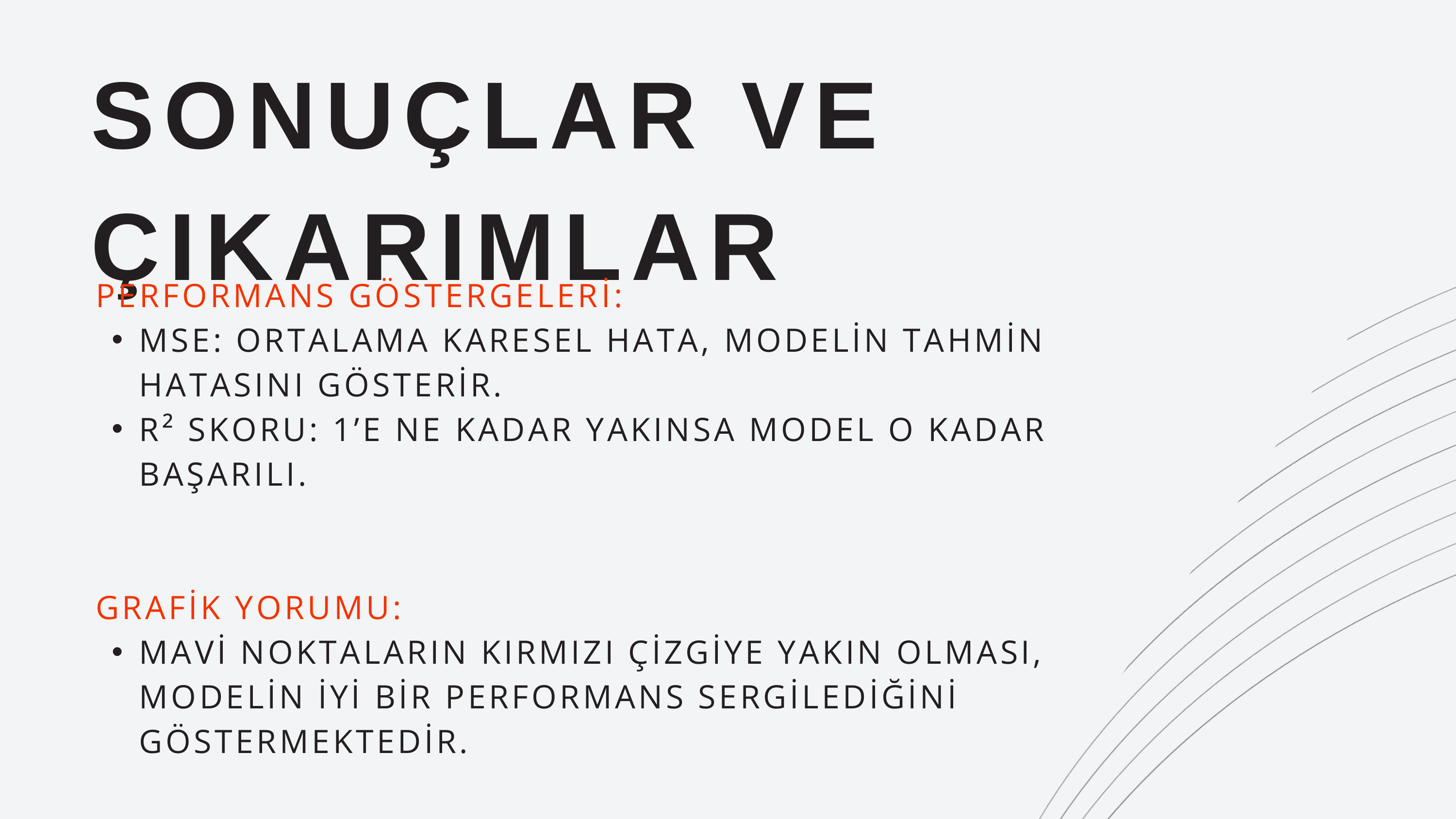

SONUÇLAR VE ÇIKARIMLAR

 PERFORMANS GÖSTERGELERİ:
MSE: ORTALAMA KARESEL HATA, MODELİN TAHMİN HATASINI GÖSTERİR.
R² SKORU: 1’E NE KADAR YAKINSA MODEL O KADAR BAŞARILI.

 GRAFİK YORUMU:
MAVİ NOKTALARIN KIRMIZI ÇİZGİYE YAKIN OLMASI, MODELİN İYİ BİR PERFORMANS SERGİLEDİĞİNİ GÖSTERMEKTEDİR.